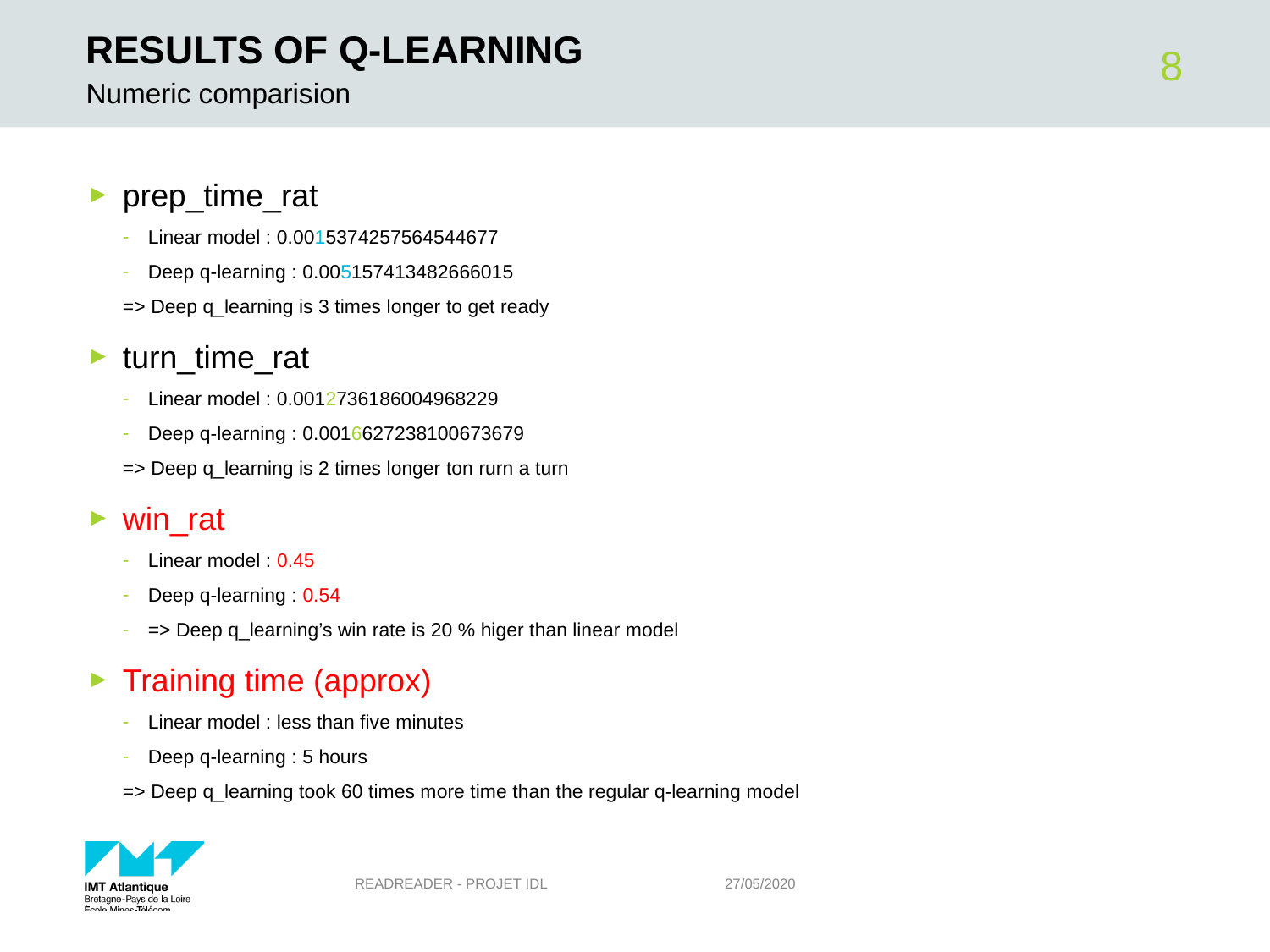

# Results of Q-learning
8
Numeric comparision
prep_time_rat
Linear model : 0.0015374257564544677
Deep q-learning : 0.005157413482666015
=> Deep q_learning is 3 times longer to get ready
turn_time_rat
Linear model : 0.0012736186004968229
Deep q-learning : 0.0016627238100673679
=> Deep q_learning is 2 times longer ton rurn a turn
win_rat
Linear model : 0.45
Deep q-learning : 0.54
=> Deep q_learning’s win rate is 20 % higer than linear model
Training time (approx)
Linear model : less than five minutes
Deep q-learning : 5 hours
=> Deep q_learning took 60 times more time than the regular q-learning model

ReadReader - Projet IDL
27/05/2020